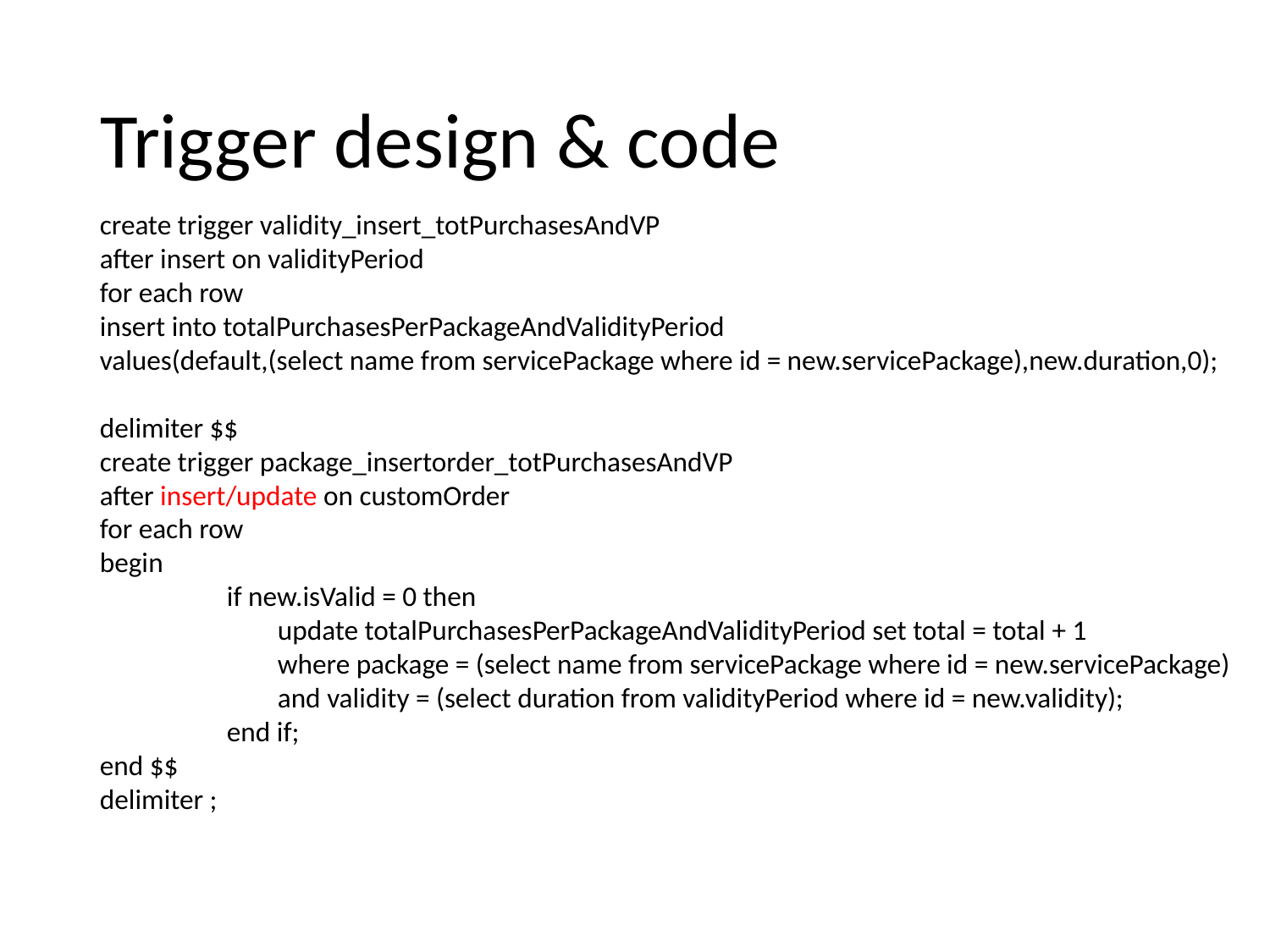

# Trigger design & code
create trigger validity_insert_totPurchasesAndVP
after insert on validityPeriod
for each row
insert into totalPurchasesPerPackageAndValidityPeriod
values(default,(select name from servicePackage where id = new.servicePackage),new.duration,0);

delimiter $$
create trigger package_insertorder_totPurchasesAndVP
after insert/update on customOrder
for each row
begin
	if new.isValid = 0 then
	        update totalPurchasesPerPackageAndValidityPeriod set total = total + 1
	        where package = (select name from servicePackage where id = new.servicePackage)
	        and validity = (select duration from validityPeriod where id = new.validity);
	end if;
end $$
delimiter ;